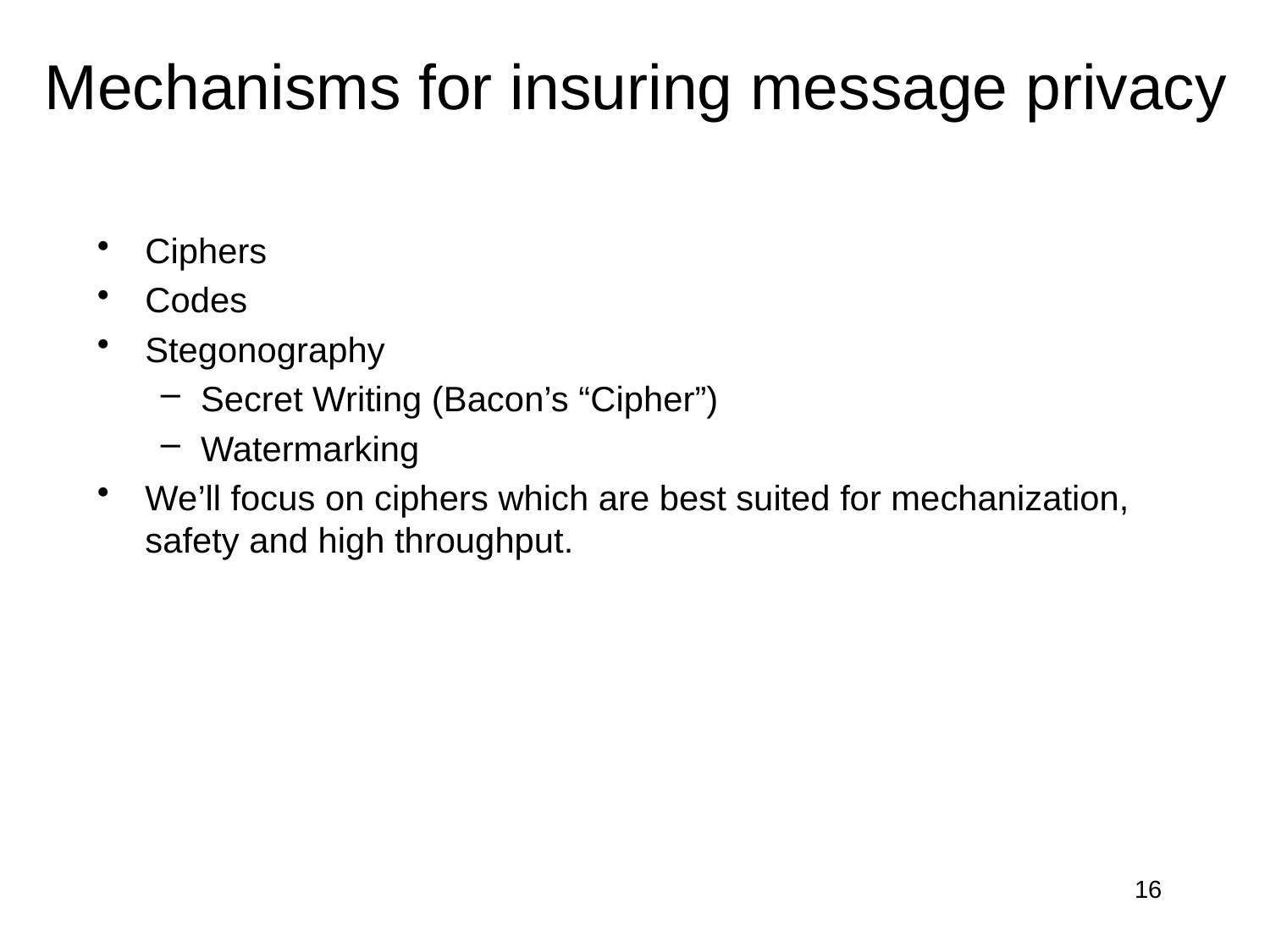

# Mechanisms for insuring message privacy
Ciphers
Codes
Stegonography
Secret Writing (Bacon’s “Cipher”)
Watermarking
We’ll focus on ciphers which are best suited for mechanization, safety and high throughput.
16